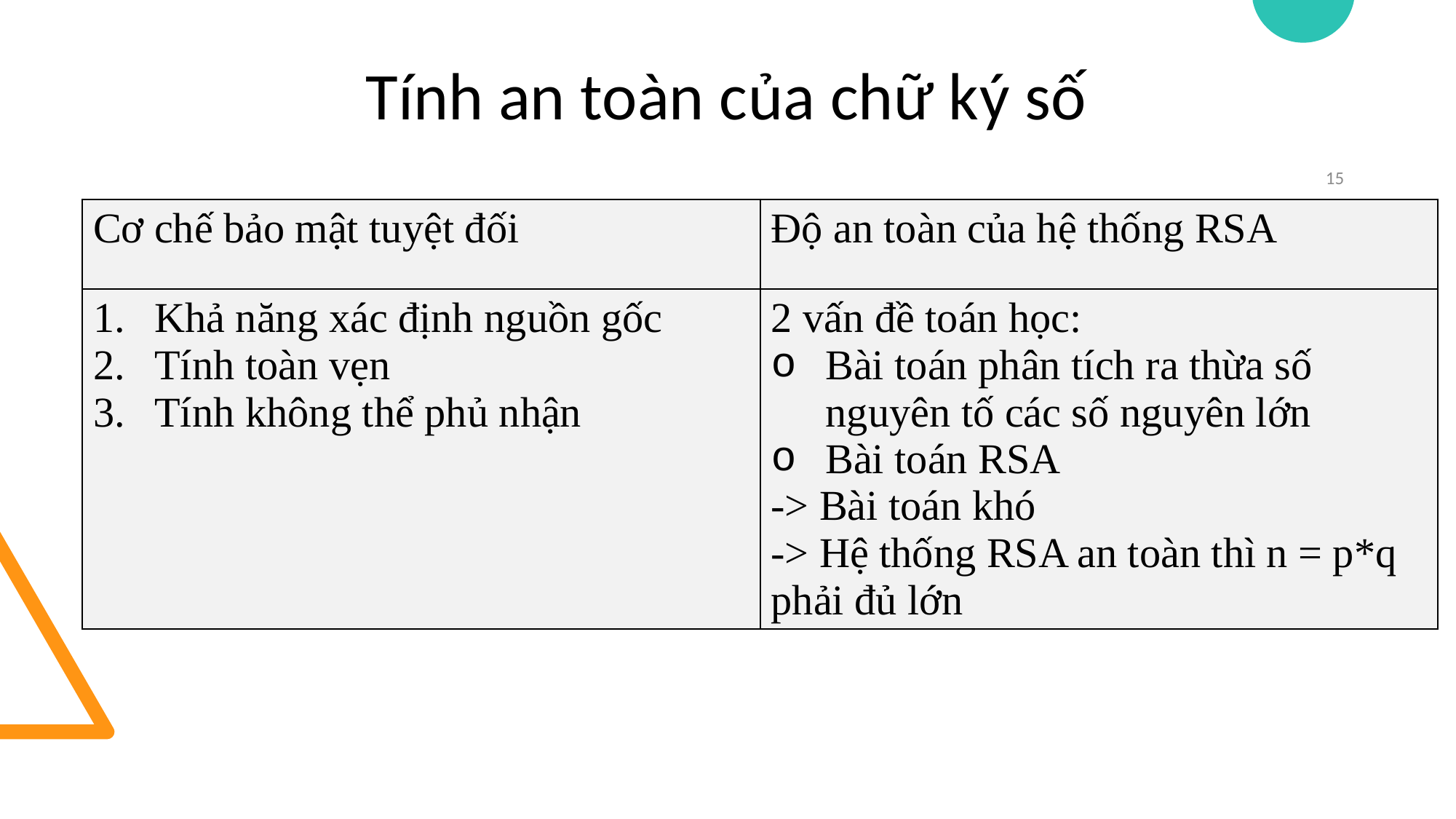

# Tính an toàn của chữ ký số
15
| Cơ chế bảo mật tuyệt đối | Độ an toàn của hệ thống RSA |
| --- | --- |
| Khả năng xác định nguồn gốc Tính toàn vẹn Tính không thể phủ nhận | 2 vấn đề toán học: Bài toán phân tích ra thừa số nguyên tố các số nguyên lớn Bài toán RSA -> Bài toán khó -> Hệ thống RSA an toàn thì n = p\*q phải đủ lớn |